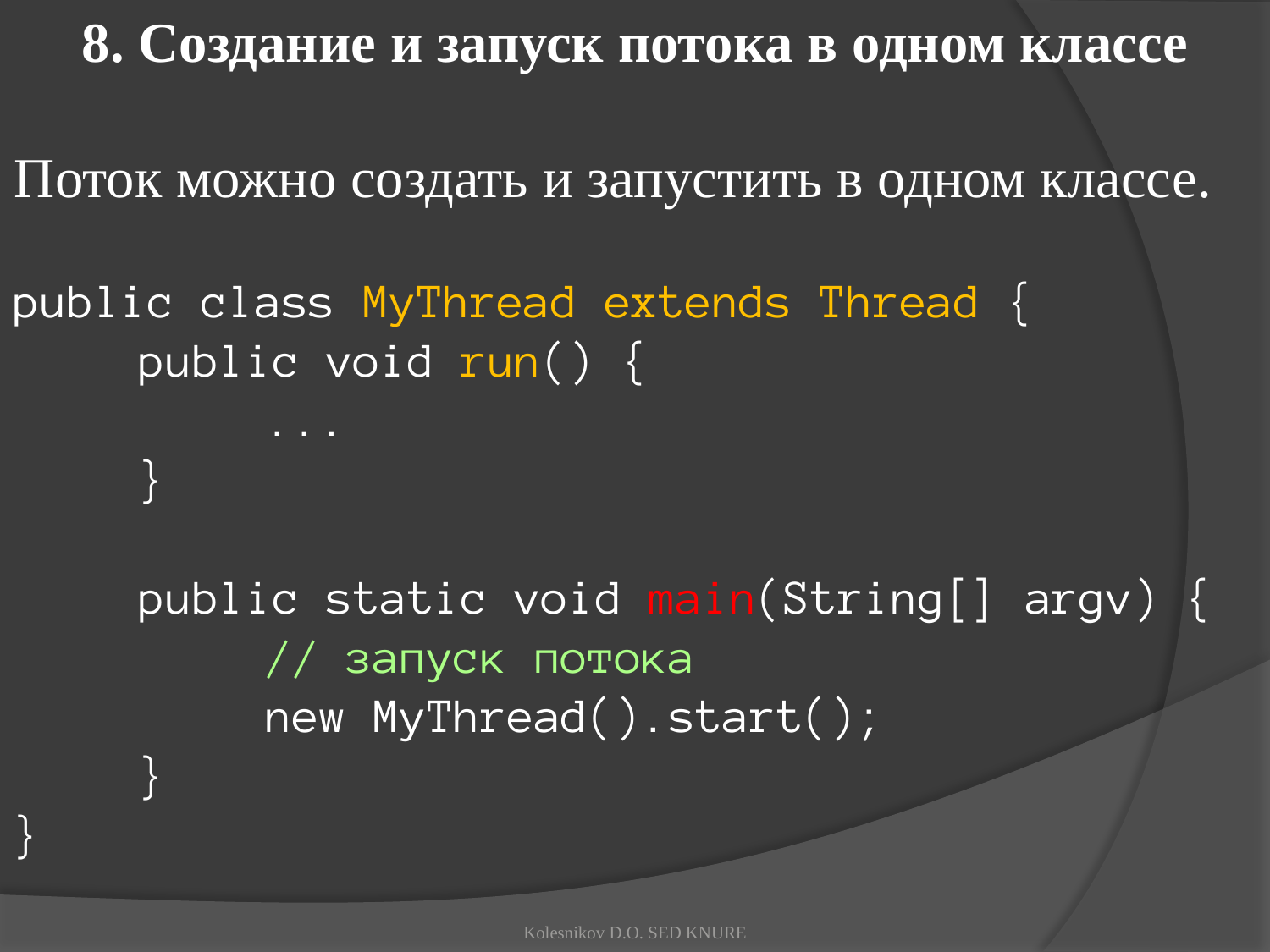

8. Создание и запуск потока в одном классе

Поток можно создать и запустить в одном классе.

public class MyThread extends Thread {
	public void run() {
		...
	}

	public static void main(String[] argv) {
		// запуск потока
		new MyThread().start();
	}
}
Kolesnikov D.O. SED KNURE